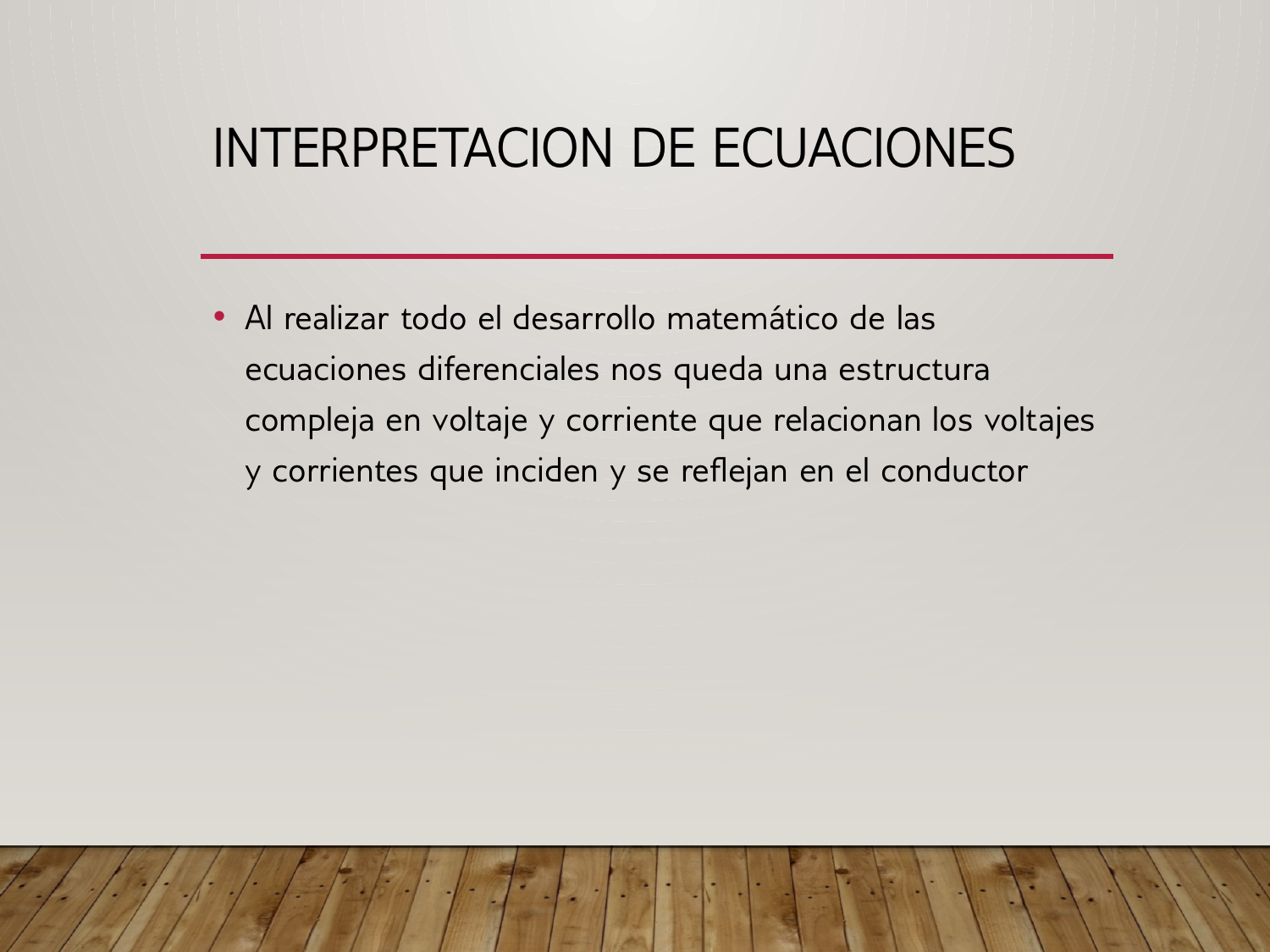

# Interpretacion de ecuaciones
Al realizar todo el desarrollo matemático de las ecuaciones diferenciales nos queda una estructura compleja en voltaje y corriente que relacionan los voltajes y corrientes que inciden y se reflejan en el conductor